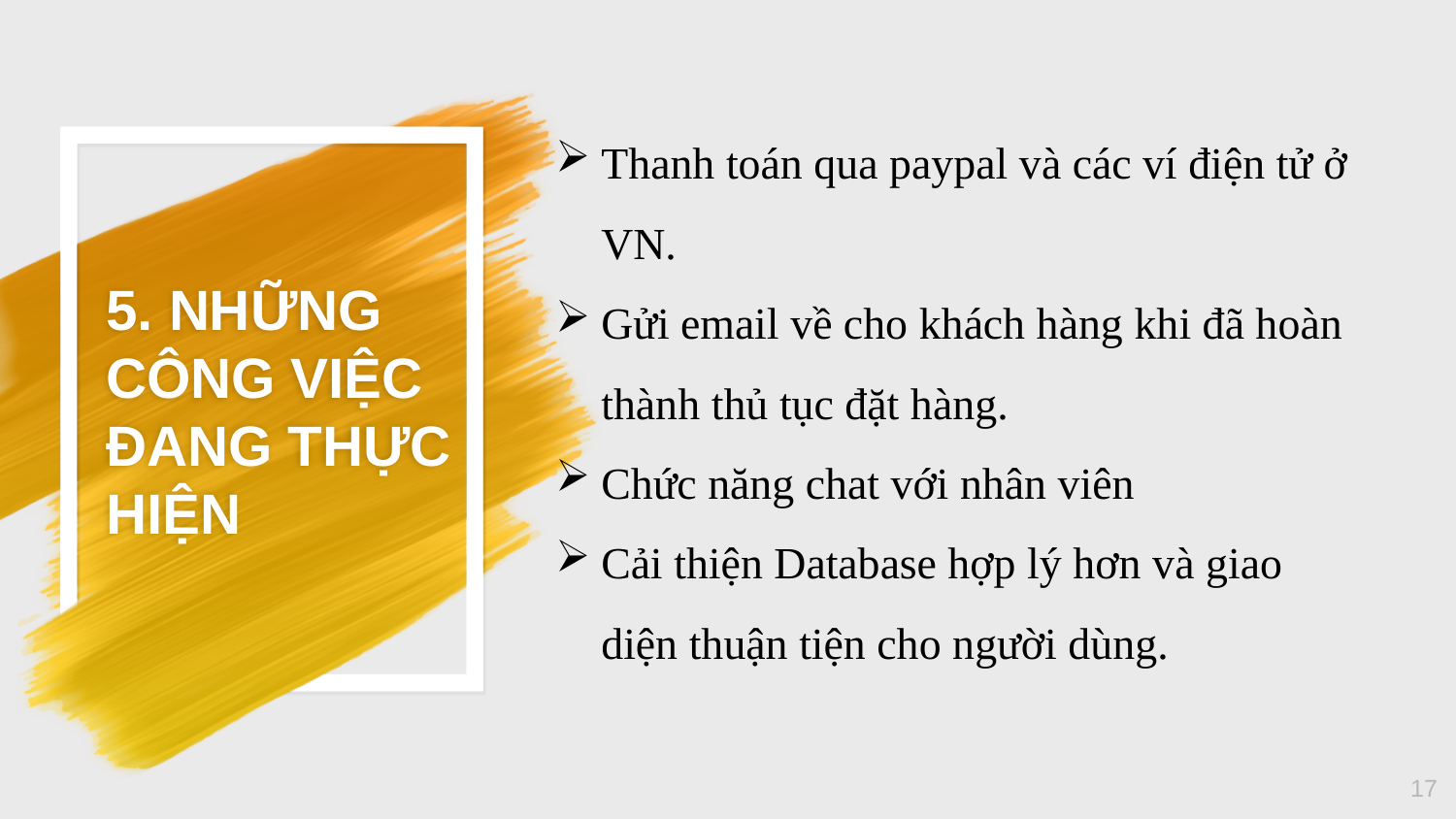

Thanh toán qua paypal và các ví điện tử ở VN.
Gửi email về cho khách hàng khi đã hoàn thành thủ tục đặt hàng.
Chức năng chat với nhân viên
Cải thiện Database hợp lý hơn và giao diện thuận tiện cho người dùng.

# 5. NHỮNG CÔNG VIỆC ĐANG THỰC HIỆN
17